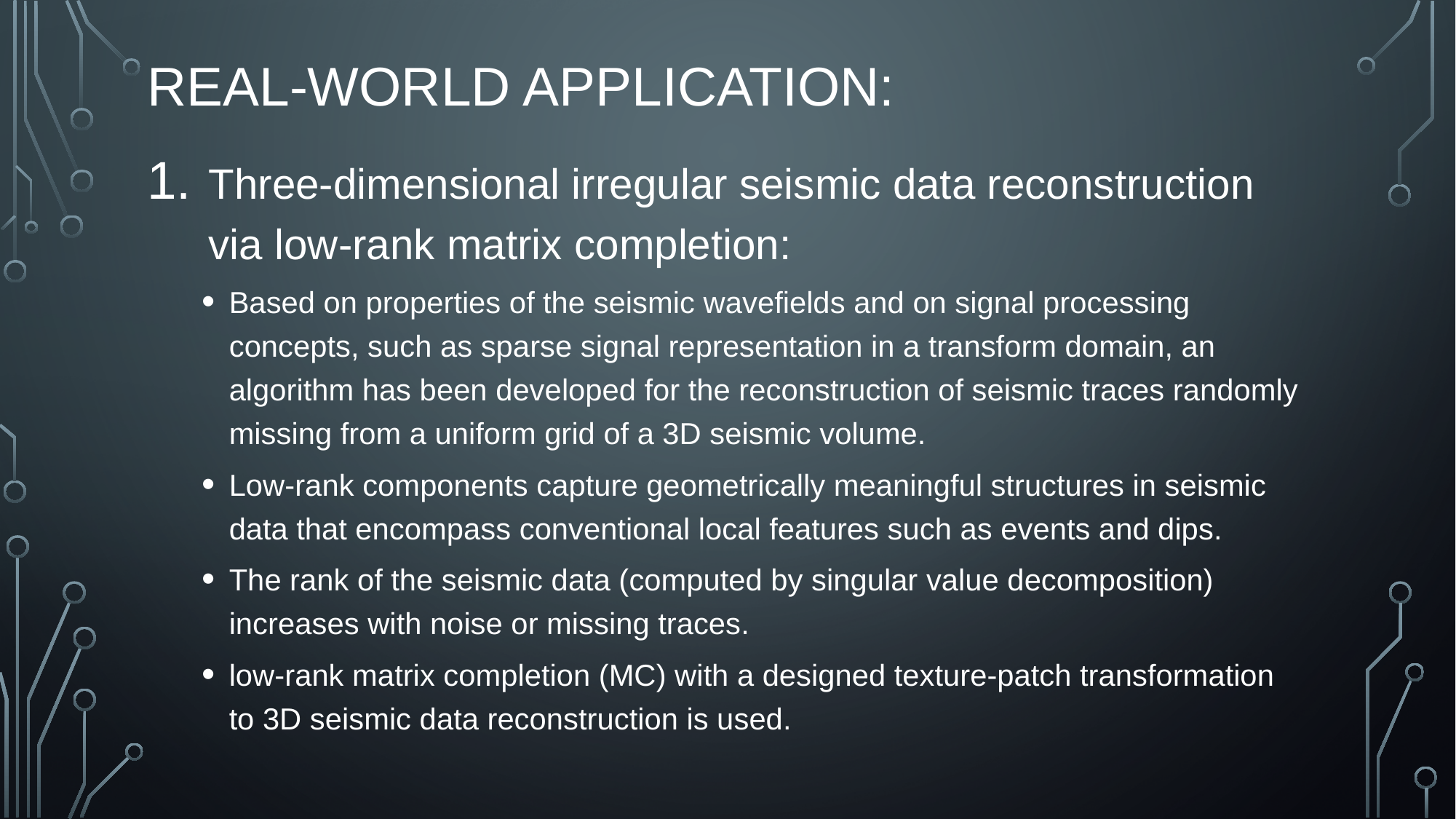

# real-world application:
Three-dimensional irregular seismic data reconstruction via low-rank matrix completion:
Based on properties of the seismic wavefields and on signal processing concepts, such as sparse signal representation in a transform domain, an algorithm has been developed for the reconstruction of seismic traces randomly missing from a uniform grid of a 3D seismic volume.
Low-rank components capture geometrically meaningful structures in seismic data that encompass conventional local features such as events and dips.
The rank of the seismic data (computed by singular value decomposition) increases with noise or missing traces.
low-rank matrix completion (MC) with a designed texture-patch transformation to 3D seismic data reconstruction is used.